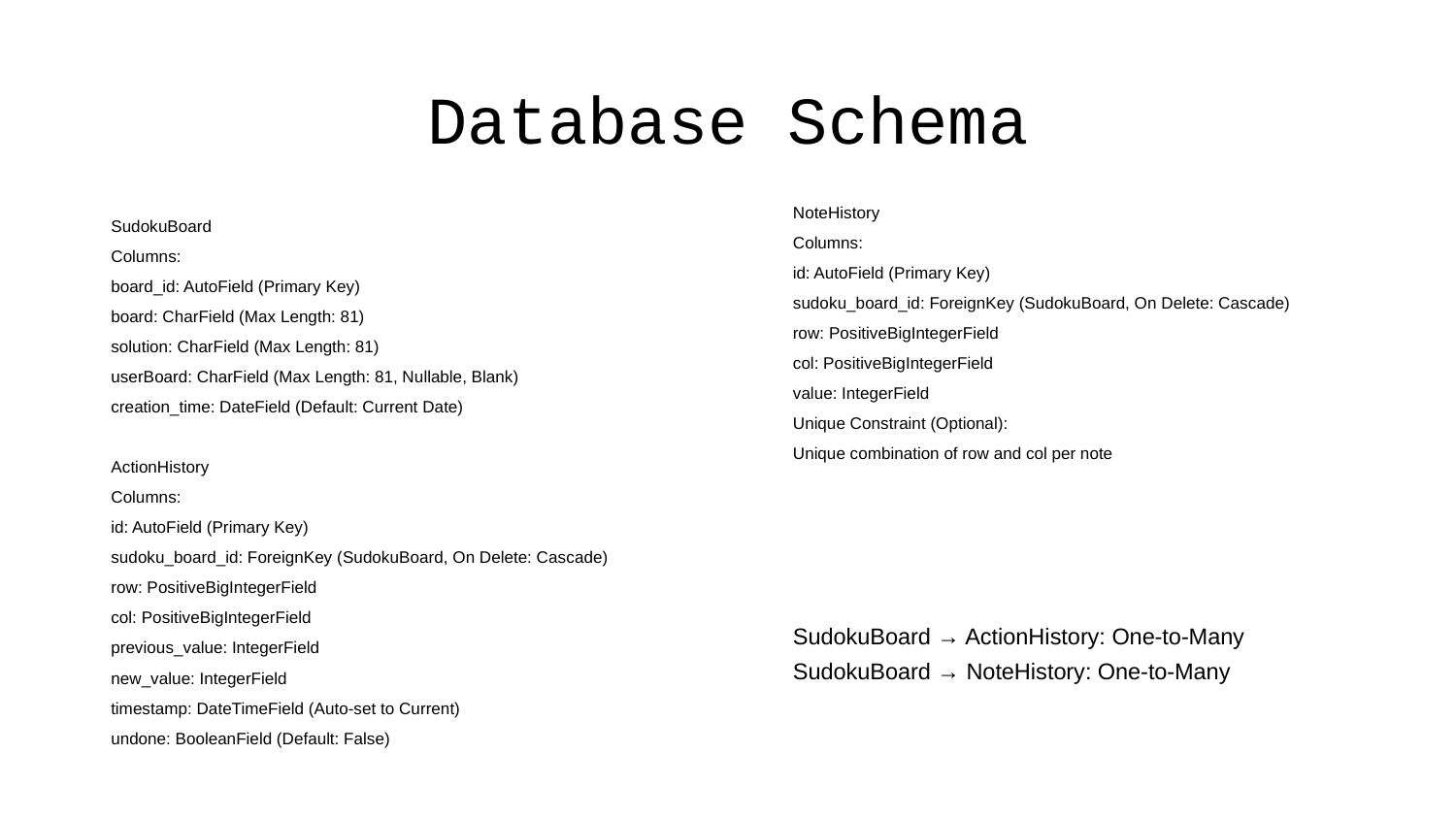

# Database Schema
NoteHistory
Columns:
id: AutoField (Primary Key)
sudoku_board_id: ForeignKey (SudokuBoard, On Delete: Cascade)
row: PositiveBigIntegerField
col: PositiveBigIntegerField
value: IntegerField
Unique Constraint (Optional):
Unique combination of row and col per note

SudokuBoard → ActionHistory: One-to-Many
SudokuBoard → NoteHistory: One-to-Many

SudokuBoard
Columns:
board_id: AutoField (Primary Key)
board: CharField (Max Length: 81)
solution: CharField (Max Length: 81)
userBoard: CharField (Max Length: 81, Nullable, Blank)
creation_time: DateField (Default: Current Date)

ActionHistory
Columns:
id: AutoField (Primary Key)
sudoku_board_id: ForeignKey (SudokuBoard, On Delete: Cascade)
row: PositiveBigIntegerField
col: PositiveBigIntegerField
previous_value: IntegerField
new_value: IntegerField
timestamp: DateTimeField (Auto-set to Current)
undone: BooleanField (Default: False)